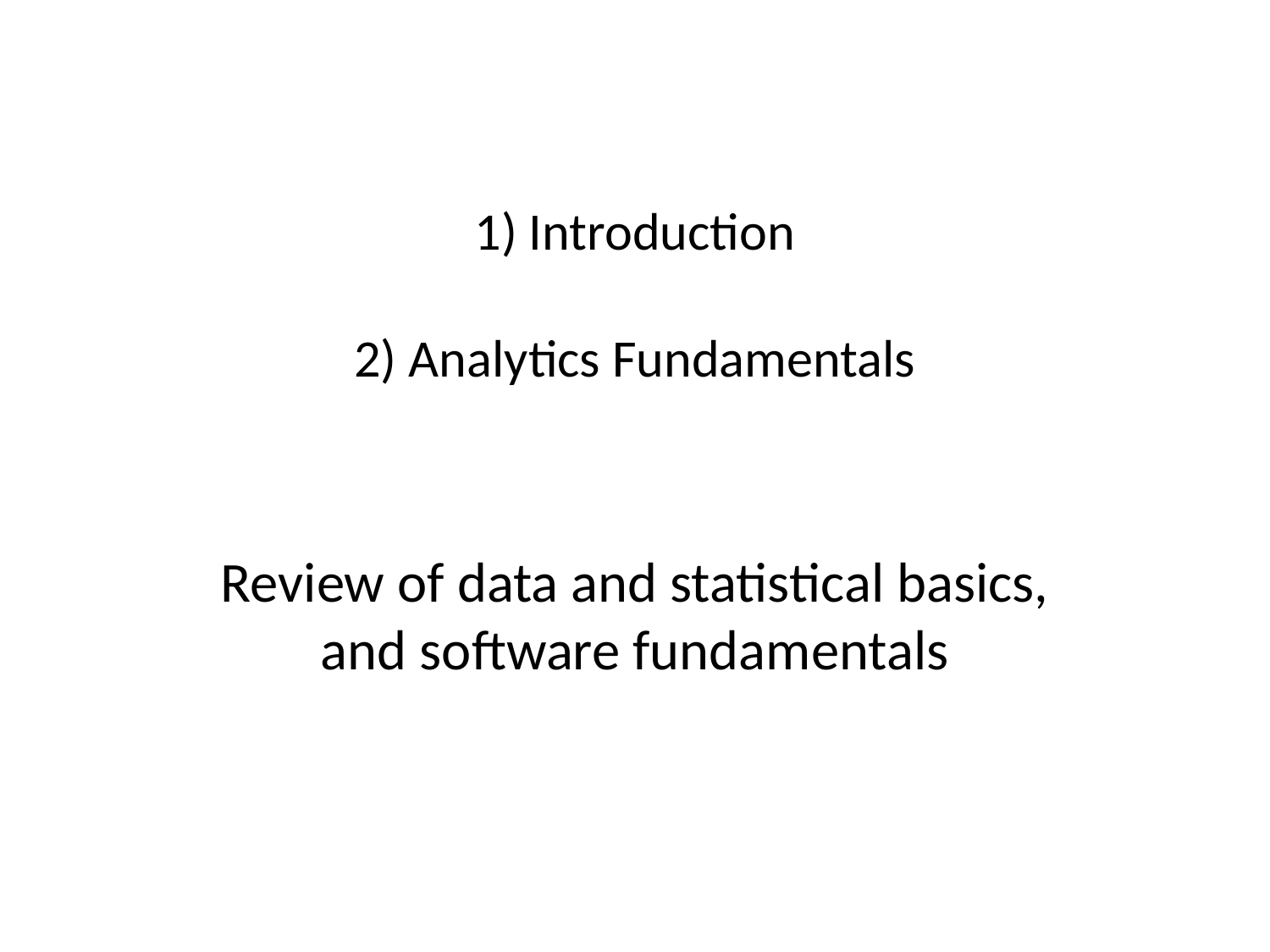

# 1) Introduction 2) Analytics Fundamentals
Review of data and statistical basics, and software fundamentals